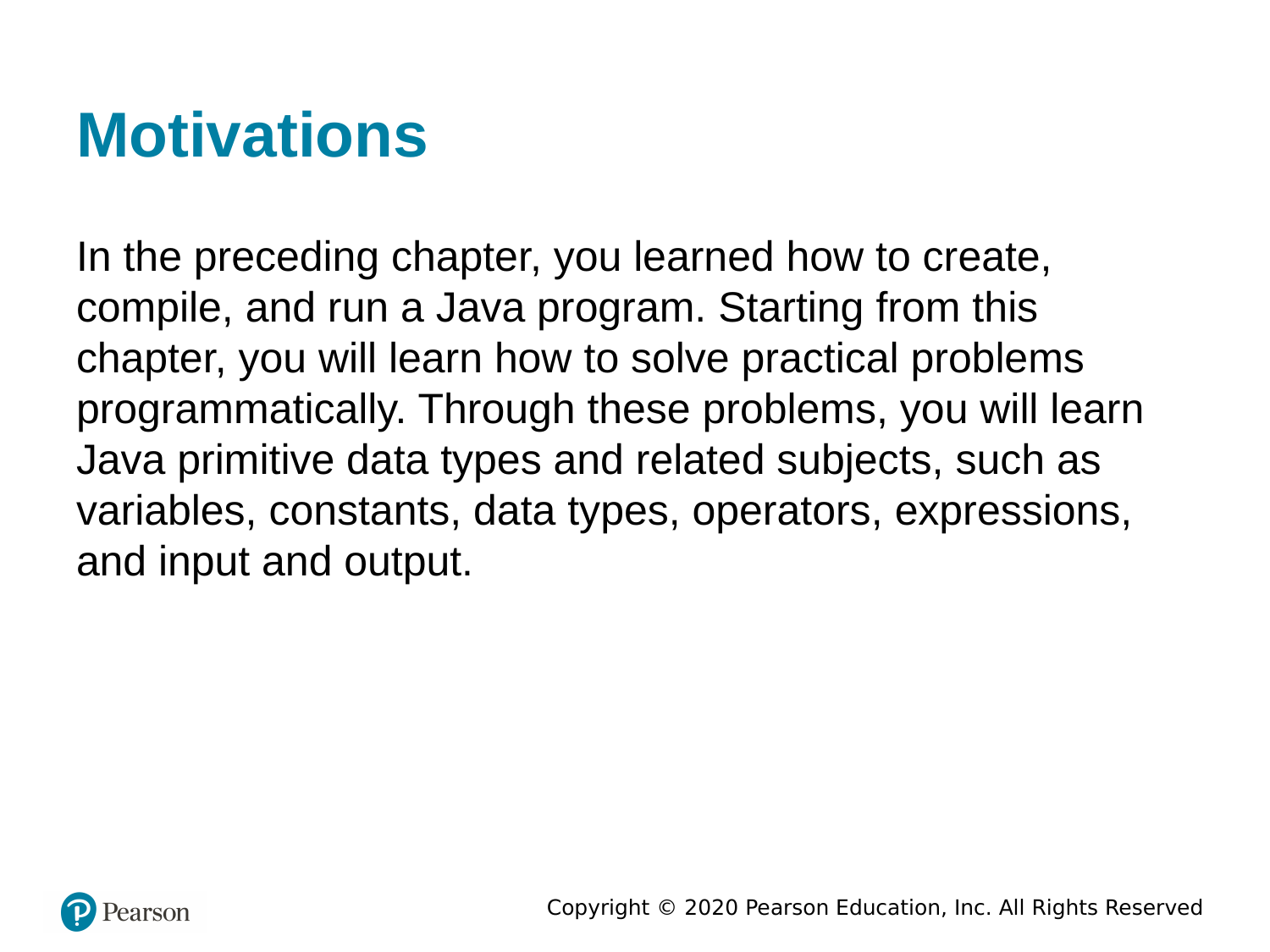

# Motivations
In the preceding chapter, you learned how to create, compile, and run a Java program. Starting from this chapter, you will learn how to solve practical problems programmatically. Through these problems, you will learn Java primitive data types and related subjects, such as variables, constants, data types, operators, expressions, and input and output.